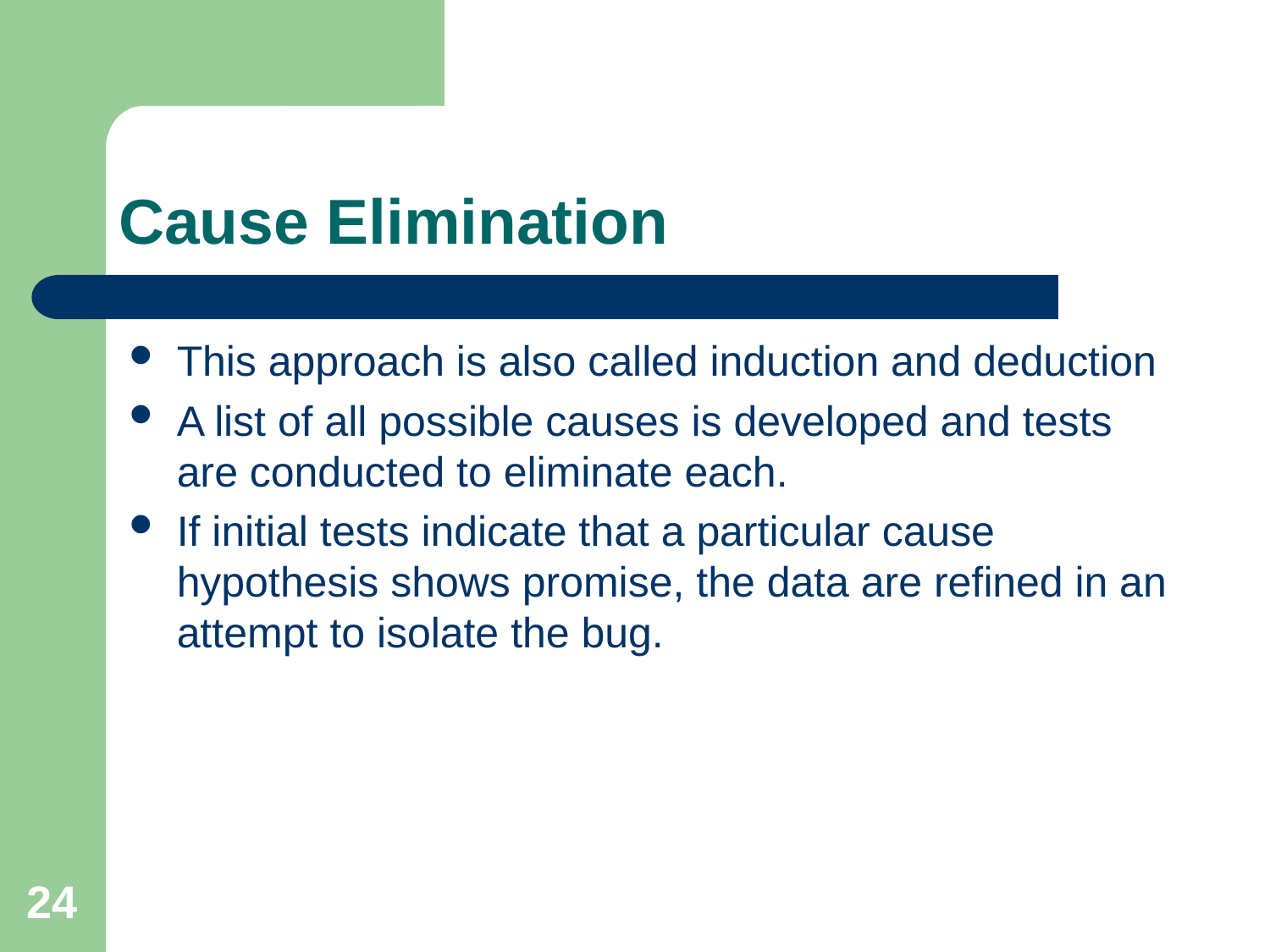

# Cause Elimination
This approach is also called induction and deduction
A list of all possible causes is developed and tests are conducted to eliminate each.
If initial tests indicate that a particular cause hypothesis shows promise, the data are refined in an attempt to isolate the bug.
24